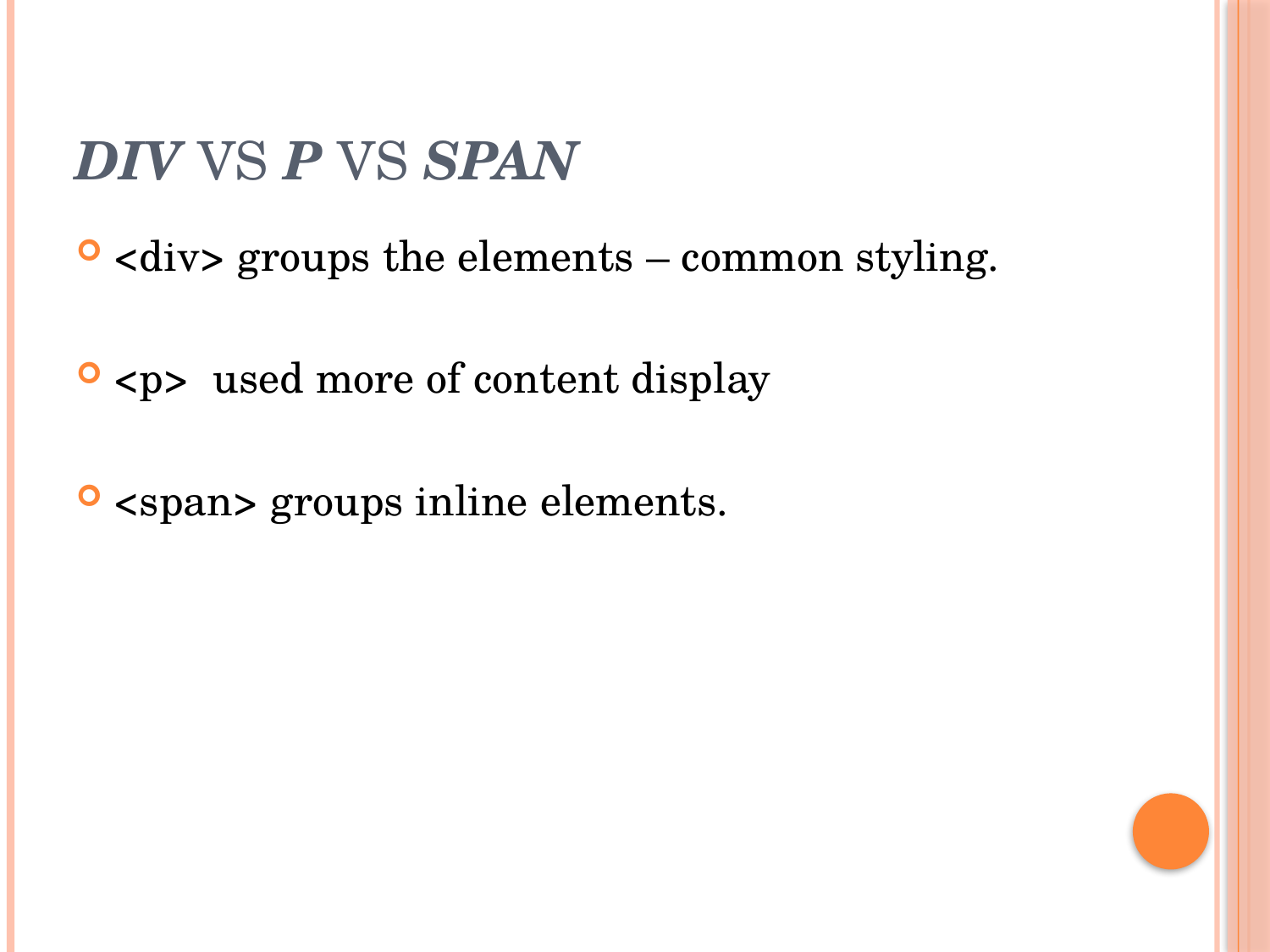

# DIV Vs P Vs Span
<div> groups the elements – common styling.

<p>  used more of content display

<span> groups inline elements.